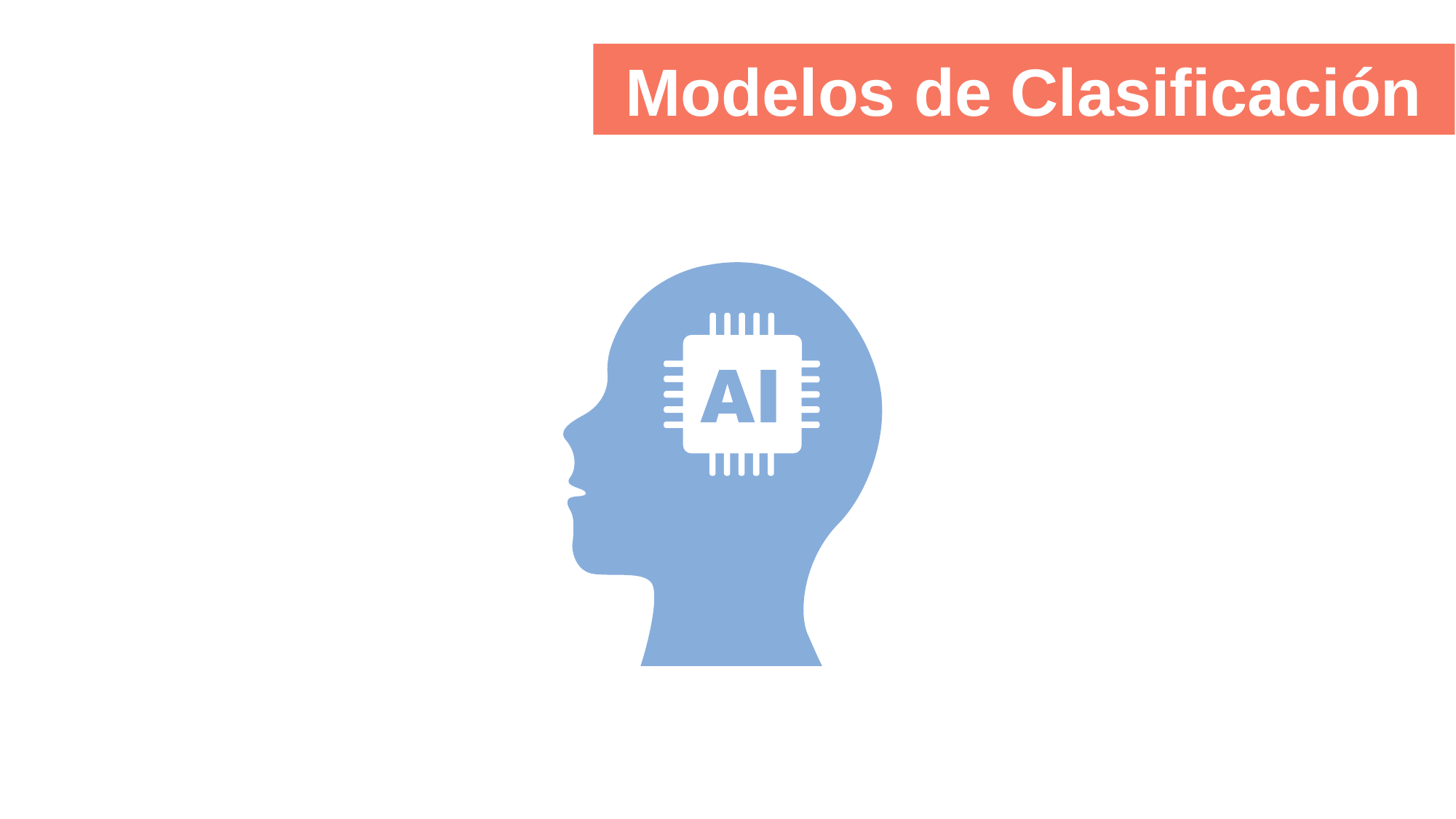

ALLPPT Layout
Clean Text Slide
for your Presentation
Modelos de Clasificación

Modern Portfolio Presentation